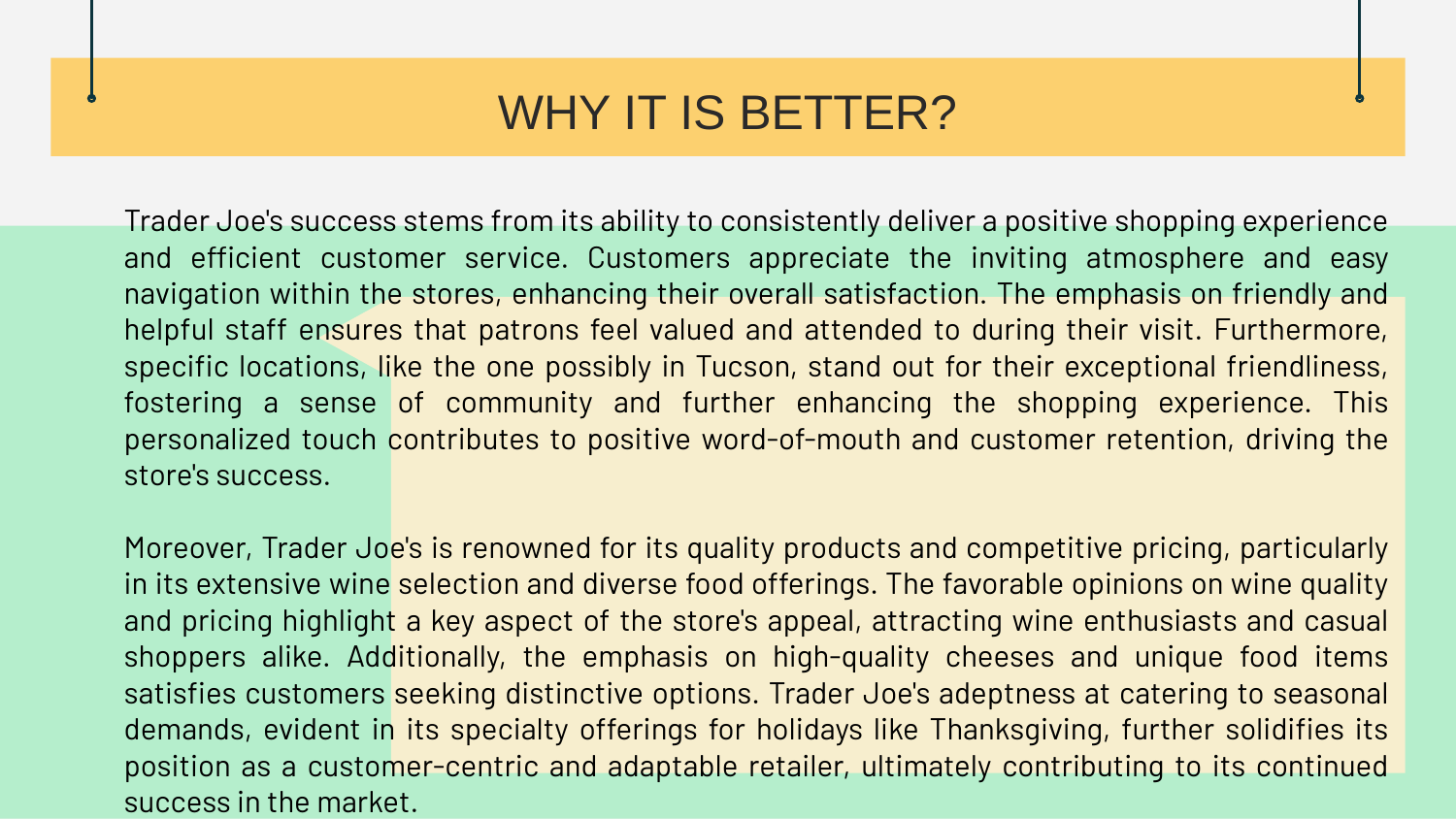

# WHY IT IS BETTER?
Trader Joe's success stems from its ability to consistently deliver a positive shopping experience and efficient customer service. Customers appreciate the inviting atmosphere and easy navigation within the stores, enhancing their overall satisfaction. The emphasis on friendly and helpful staff ensures that patrons feel valued and attended to during their visit. Furthermore, specific locations, like the one possibly in Tucson, stand out for their exceptional friendliness, fostering a sense of community and further enhancing the shopping experience. This personalized touch contributes to positive word-of-mouth and customer retention, driving the store's success.

Moreover, Trader Joe's is renowned for its quality products and competitive pricing, particularly in its extensive wine selection and diverse food offerings. The favorable opinions on wine quality and pricing highlight a key aspect of the store's appeal, attracting wine enthusiasts and casual shoppers alike. Additionally, the emphasis on high-quality cheeses and unique food items satisfies customers seeking distinctive options. Trader Joe's adeptness at catering to seasonal demands, evident in its specialty offerings for holidays like Thanksgiving, further solidifies its position as a customer-centric and adaptable retailer, ultimately contributing to its continued success in the market.